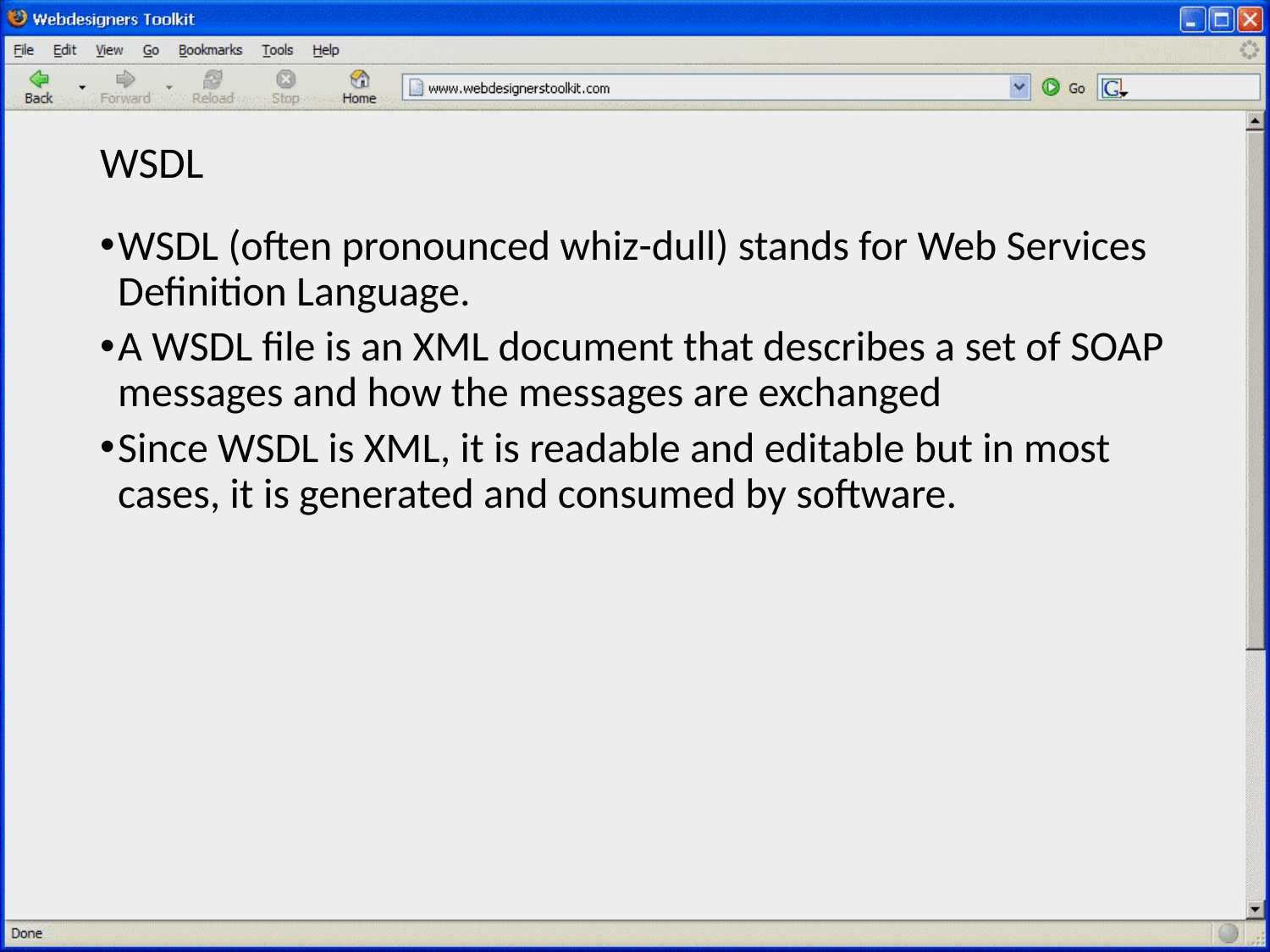

# WSDL
WSDL (often pronounced whiz-dull) stands for Web Services Definition Language.
A WSDL file is an XML document that describes a set of SOAP messages and how the messages are exchanged
Since WSDL is XML, it is readable and editable but in most cases, it is generated and consumed by software.